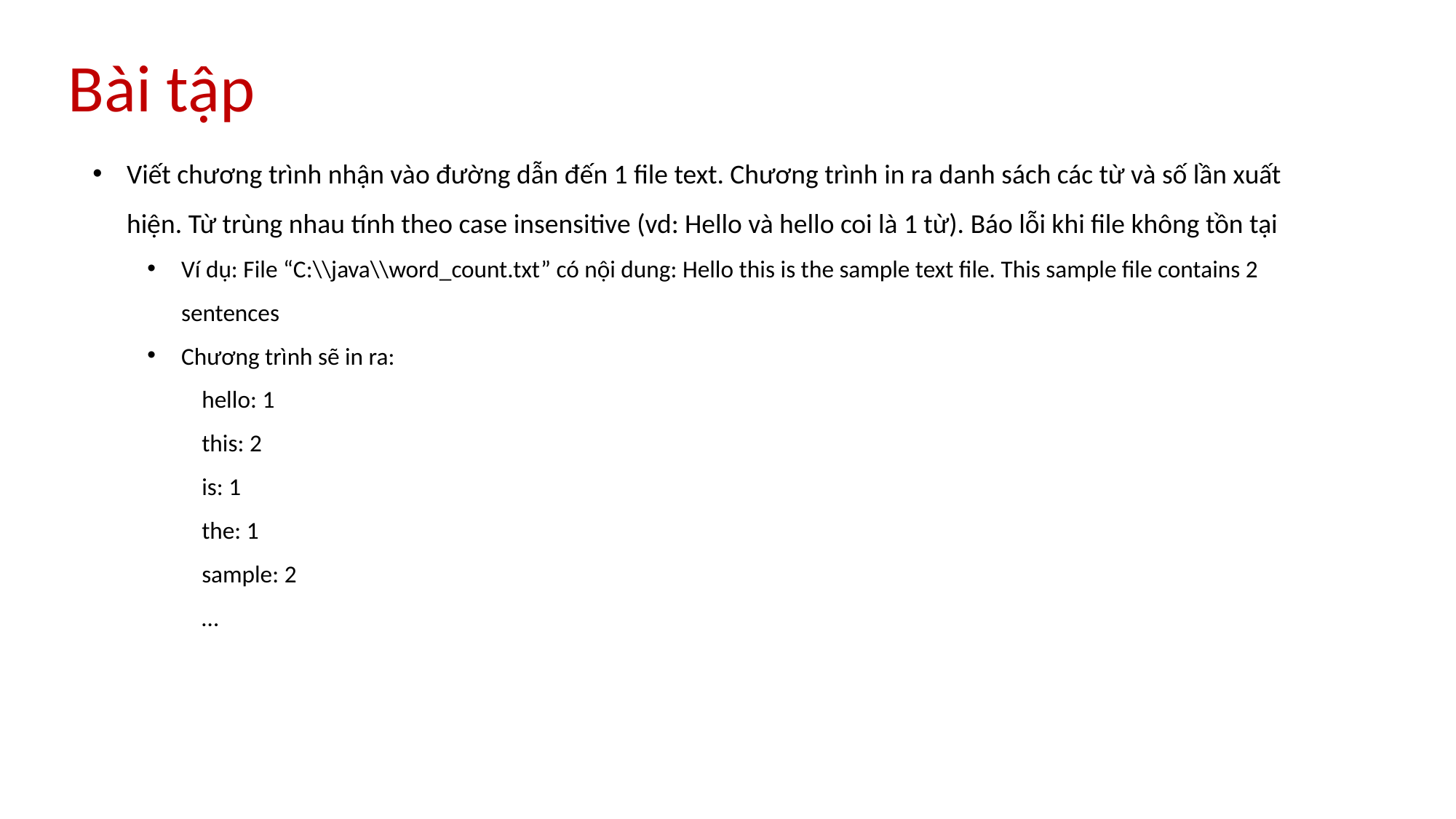

# Bài tập
Viết chương trình nhận vào đường dẫn đến 1 file text. Chương trình in ra danh sách các từ và số lần xuất hiện. Từ trùng nhau tính theo case insensitive (vd: Hello và hello coi là 1 từ). Báo lỗi khi file không tồn tại
Ví dụ: File “C:\\java\\word_count.txt” có nội dung: Hello this is the sample text file. This sample file contains 2 sentences
Chương trình sẽ in ra:
hello: 1
this: 2
is: 1
the: 1
sample: 2
…